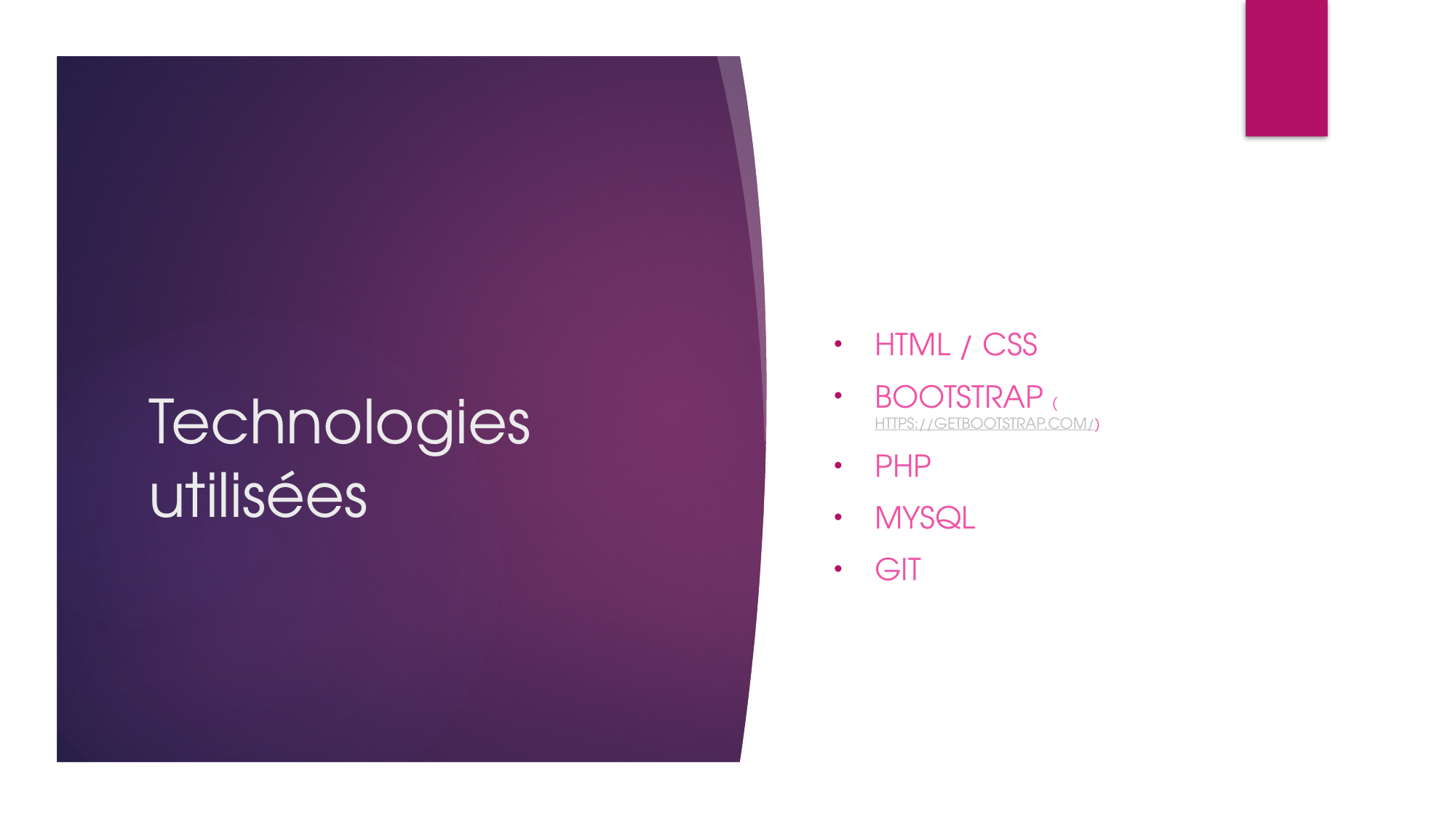

Html / css
Bootstrap (https://getbootstrap.com/)
PHP
MySQL
git
# Technologies utilisées